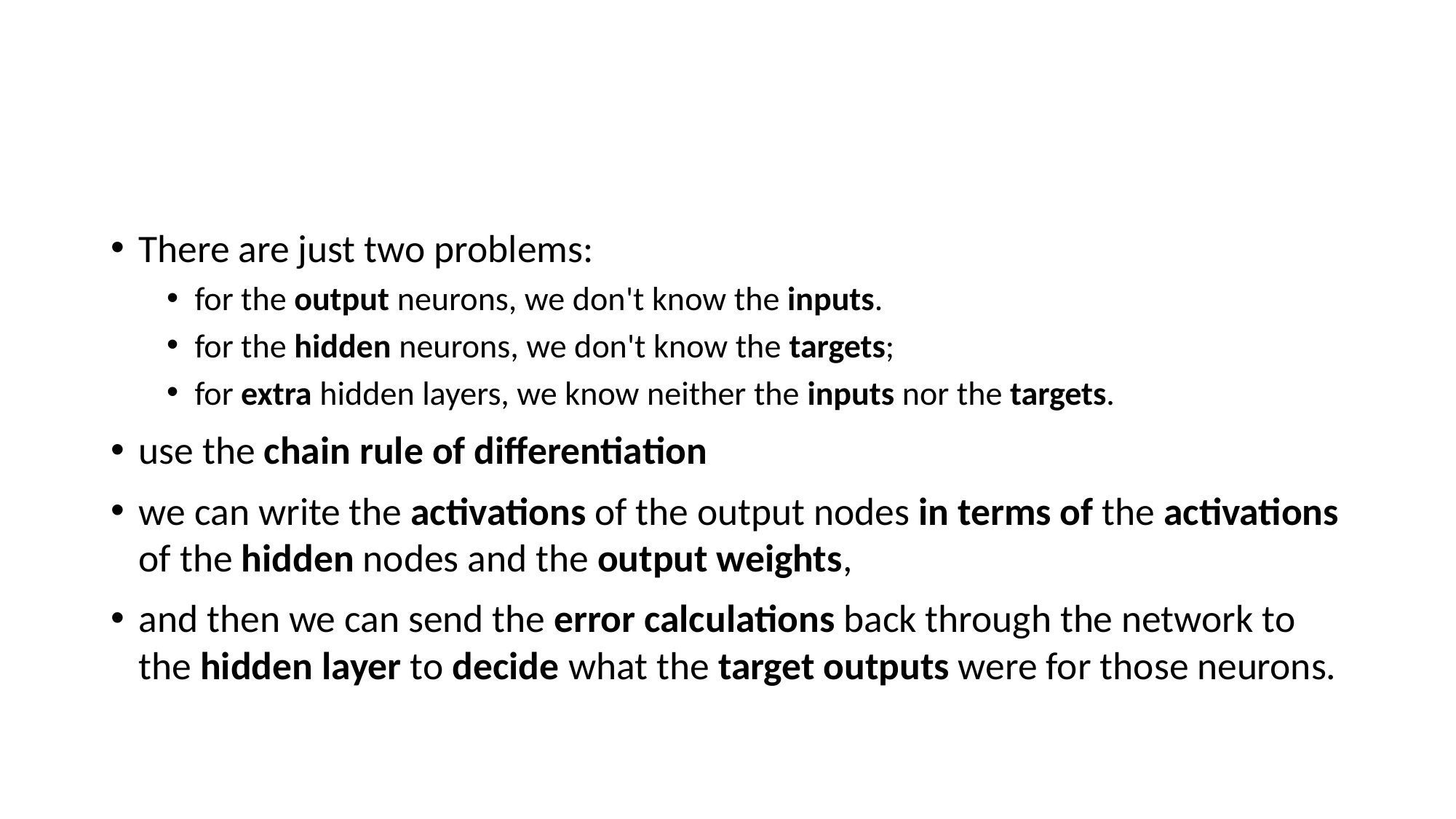

#
There are just two problems:
for the output neurons, we don't know the inputs.
for the hidden neurons, we don't know the targets;
for extra hidden layers, we know neither the inputs nor the targets.
use the chain rule of differentiation
we can write the activations of the output nodes in terms of the activations of the hidden nodes and the output weights,
and then we can send the error calculations back through the network to the hidden layer to decide what the target outputs were for those neurons.